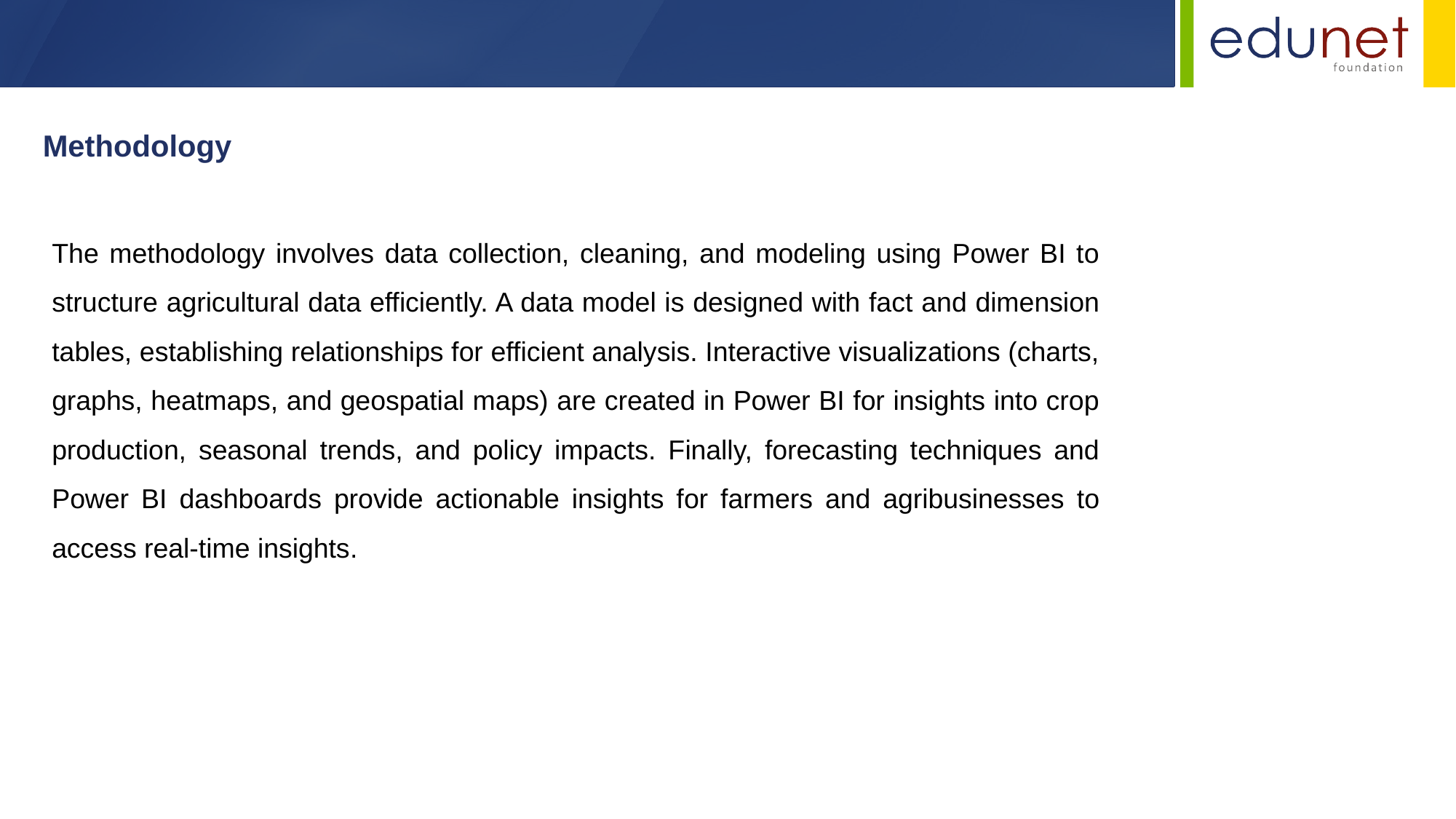

Methodology
The methodology involves data collection, cleaning, and modeling using Power BI to structure agricultural data efficiently. A data model is designed with fact and dimension tables, establishing relationships for efficient analysis. Interactive visualizations (charts, graphs, heatmaps, and geospatial maps) are created in Power BI for insights into crop production, seasonal trends, and policy impacts. Finally, forecasting techniques and Power BI dashboards provide actionable insights for farmers and agribusinesses to access real-time insights.